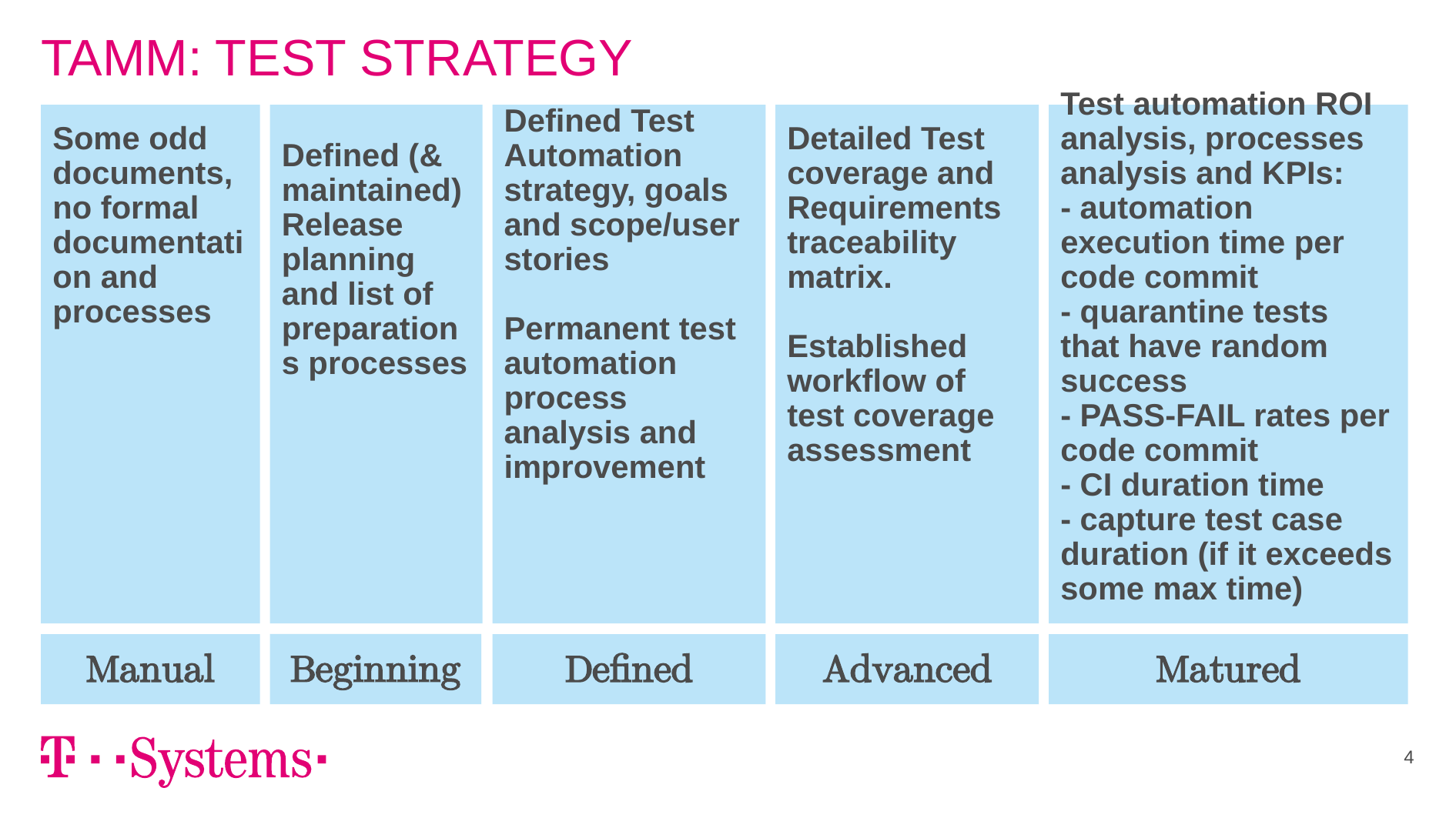

# TAMM: TEST STRATEGY
Defined Test Automation strategy, goals and scope/user stories

Permanent test automation process analysis and improvement

Some odd documents, no formal documentation and processes

Defined (& maintained) Release planning and list of preparations processes

Detailed Test coverage and Requirements traceability matrix.

Established workflow of test coverage assessment

Test automation ROI analysis, processes analysis and KPIs:
- automation execution time per code commit
- quarantine tests that have random success
- PASS-FAIL rates per code commit
- CI duration time
- capture test case duration (if it exceeds some max time)

Beginning
Defined
Advanced
Matured
Manual
4